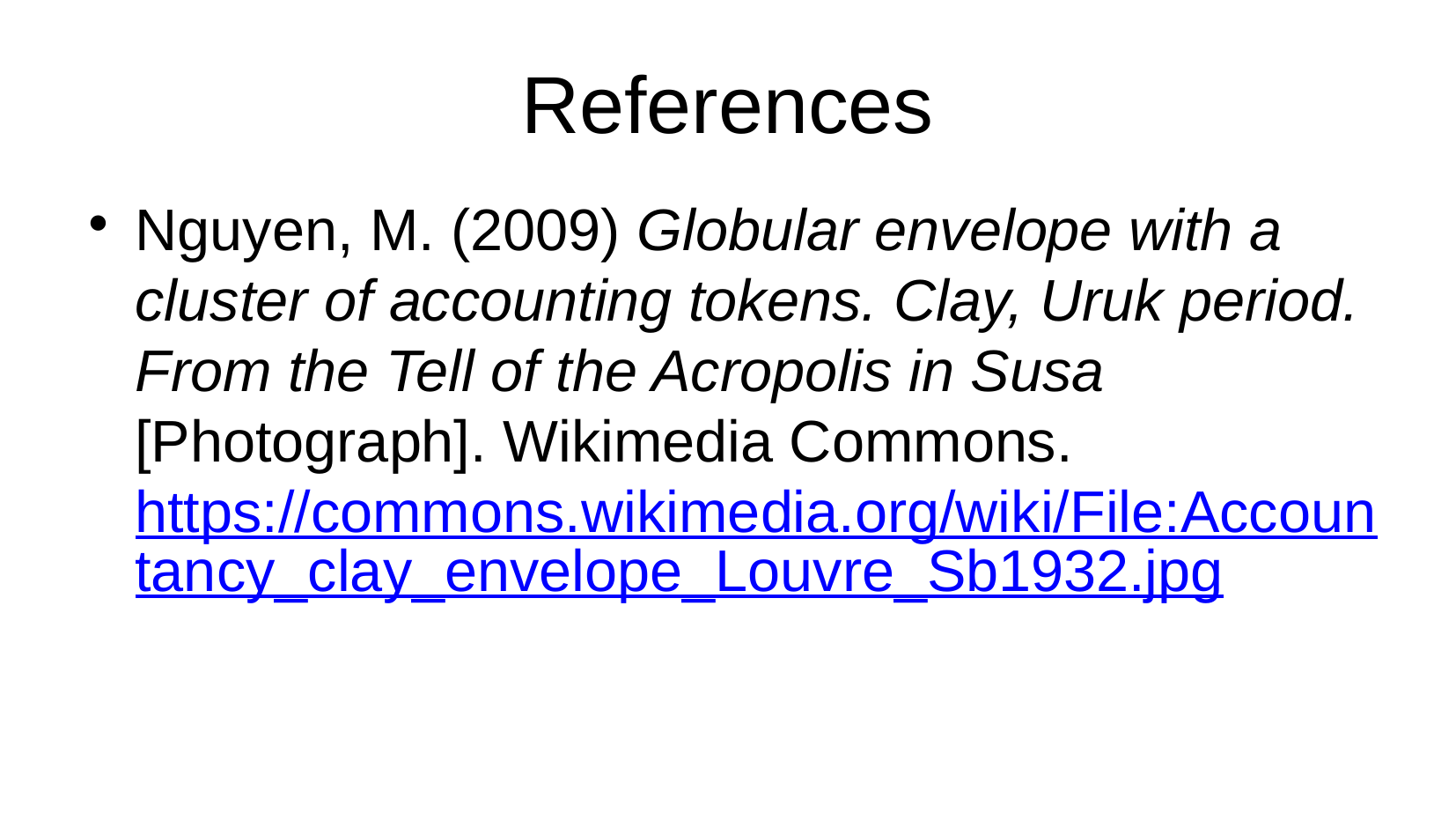

References
Nguyen, M. (2009) Globular envelope with a cluster of accounting tokens. Clay, Uruk period. From the Tell of the Acropolis in Susa [Photograph]. Wikimedia Commons. https://commons.wikimedia.org/wiki/File:Accountancy_clay_envelope_Louvre_Sb1932.jpg